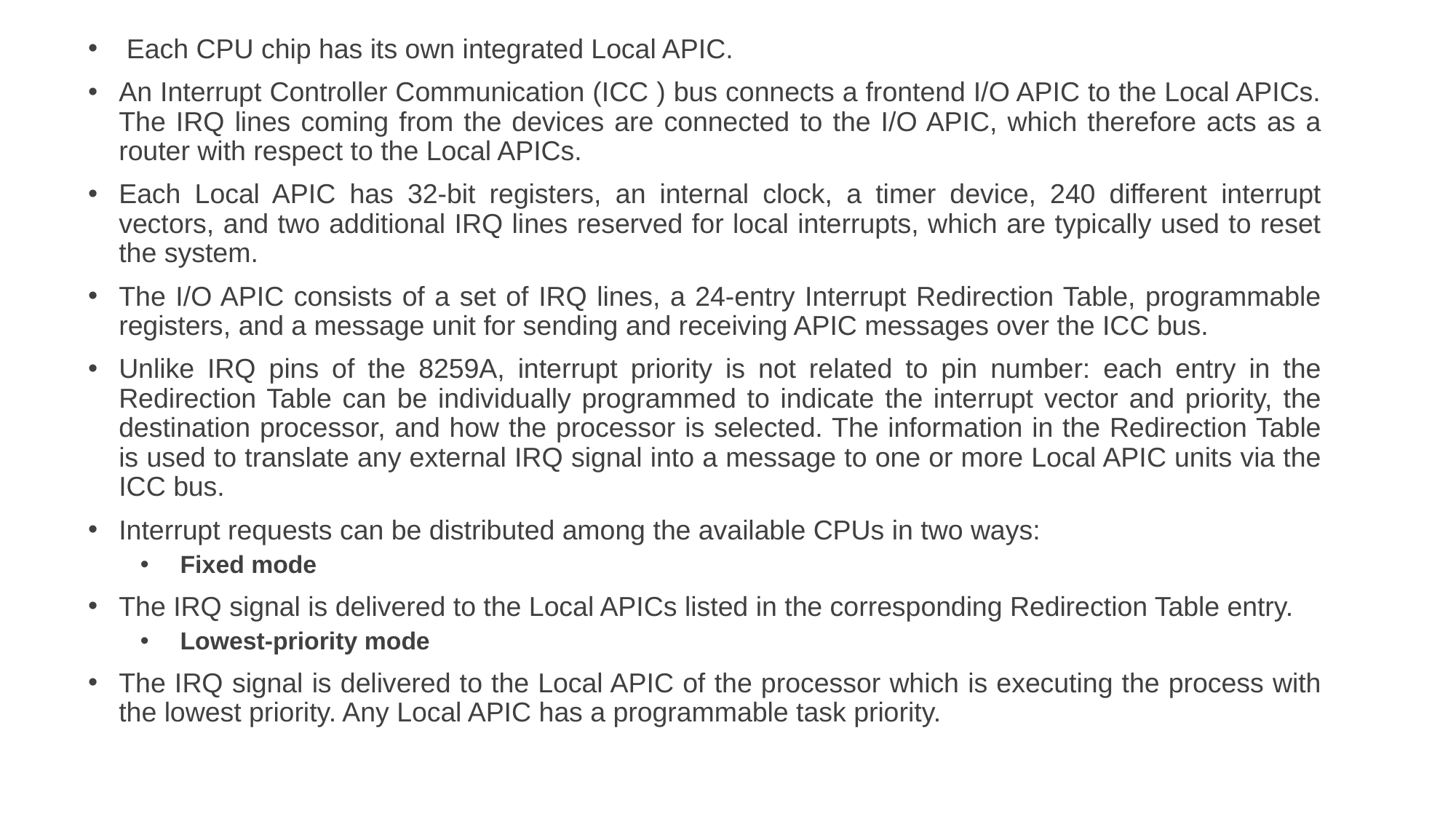

Each CPU chip has its own integrated Local APIC.
An Interrupt Controller Communication (ICC ) bus connects a frontend I/O APIC to the Local APICs. The IRQ lines coming from the devices are connected to the I/O APIC, which therefore acts as a router with respect to the Local APICs.
Each Local APIC has 32-bit registers, an internal clock, a timer device, 240 different interrupt vectors, and two additional IRQ lines reserved for local interrupts, which are typically used to reset the system.
The I/O APIC consists of a set of IRQ lines, a 24-entry Interrupt Redirection Table, programmable registers, and a message unit for sending and receiving APIC messages over the ICC bus.
Unlike IRQ pins of the 8259A, interrupt priority is not related to pin number: each entry in the Redirection Table can be individually programmed to indicate the interrupt vector and priority, the destination processor, and how the processor is selected. The information in the Redirection Table is used to translate any external IRQ signal into a message to one or more Local APIC units via the ICC bus.
Interrupt requests can be distributed among the available CPUs in two ways:
Fixed mode
The IRQ signal is delivered to the Local APICs listed in the corresponding Redirection Table entry.
Lowest-priority mode
The IRQ signal is delivered to the Local APIC of the processor which is executing the process with the lowest priority. Any Local APIC has a programmable task priority.